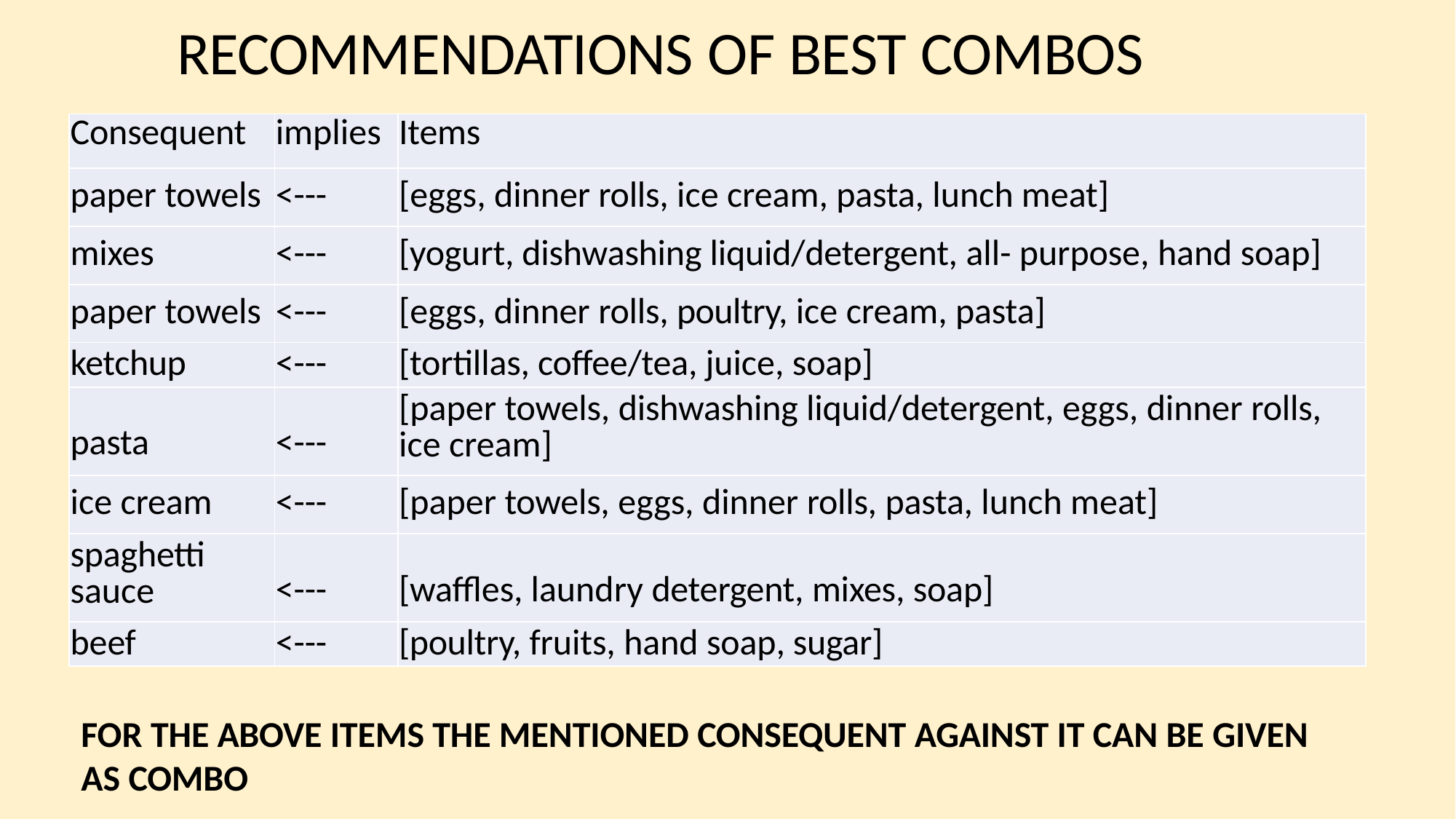

# RECOMMENDATIONS OF BEST COMBOS
| Consequent | implies | Items |
| --- | --- | --- |
| paper towels | <--- | [eggs, dinner rolls, ice cream, pasta, lunch meat] |
| mixes | <--- | [yogurt, dishwashing liquid/detergent, all- purpose, hand soap] |
| paper towels | <--- | [eggs, dinner rolls, poultry, ice cream, pasta] |
| ketchup | <--- | [tortillas, coffee/tea, juice, soap] |
| pasta | <--- | [paper towels, dishwashing liquid/detergent, eggs, dinner rolls, ice cream] |
| ice cream | <--- | [paper towels, eggs, dinner rolls, pasta, lunch meat] |
| spaghetti sauce | <--- | [waffles, laundry detergent, mixes, soap] |
| beef | <--- | [poultry, fruits, hand soap, sugar] |
FOR THE ABOVE ITEMS THE MENTIONED CONSEQUENT AGAINST IT CAN BE GIVEN
AS COMBO